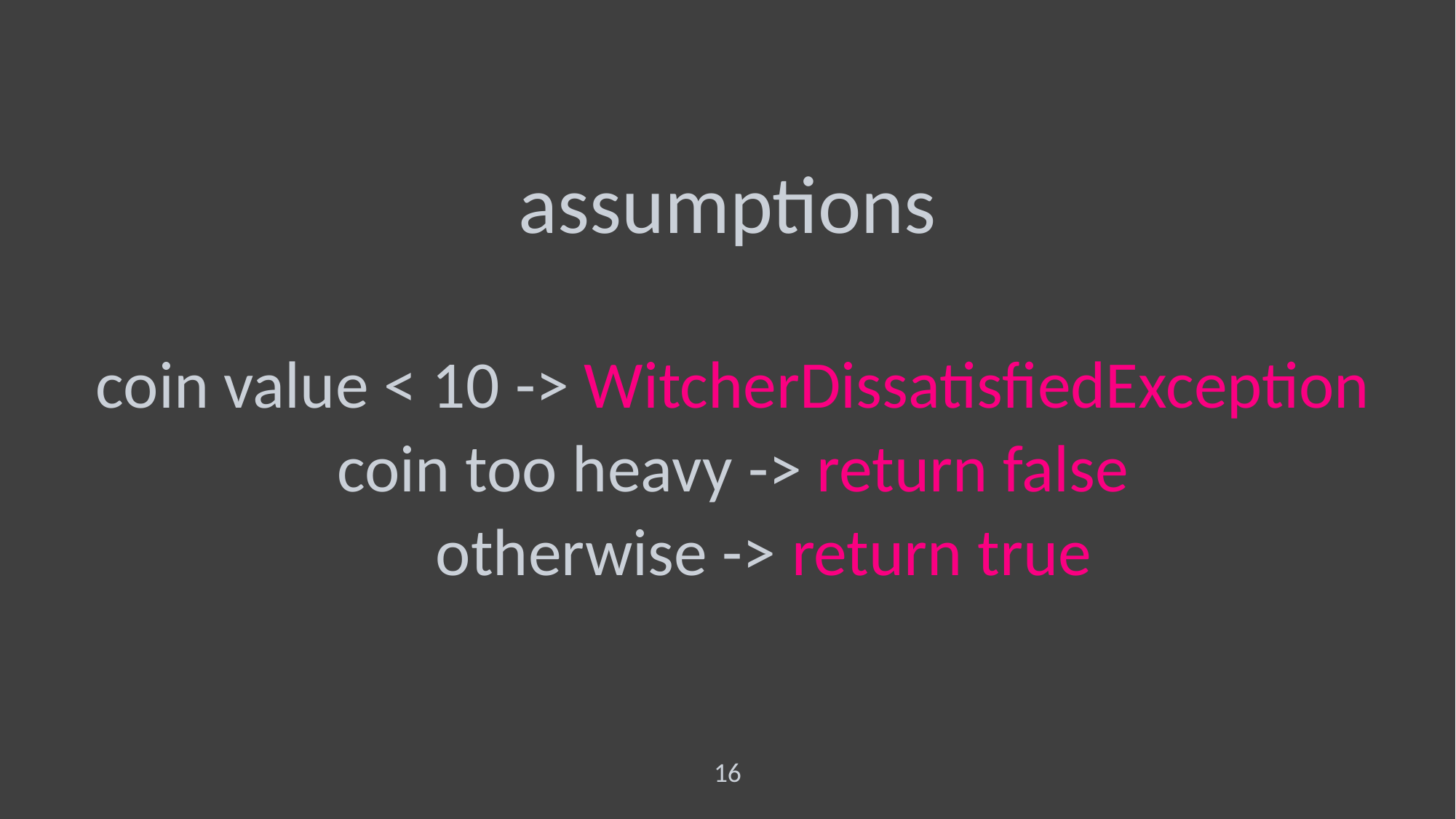

assumptions
coin value < 10 -> WitcherDissatisfiedException
coin too heavy -> return false
otherwise -> return true

16